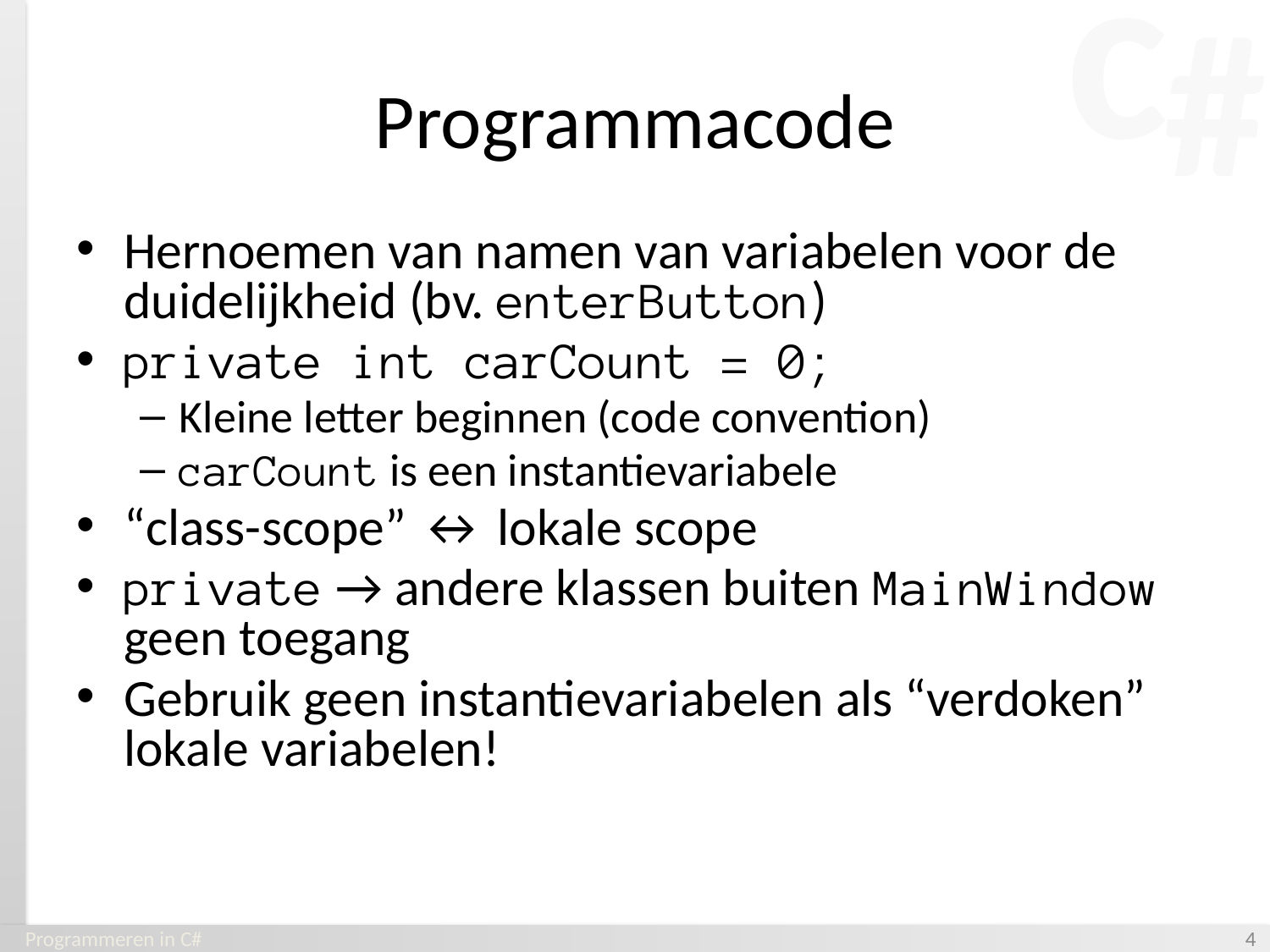

# Programmacode
Hernoemen van namen van variabelen voor de duidelijkheid (bv. enterButton)
private int carCount = 0;
Kleine letter beginnen (code convention)
carCount is een instantievariabele
“class-scope” ↔ lokale scope
private → andere klassen buiten MainWindow geen toegang
Gebruik geen instantievariabelen als “verdoken” lokale variabelen!

Programmeren in C#
4